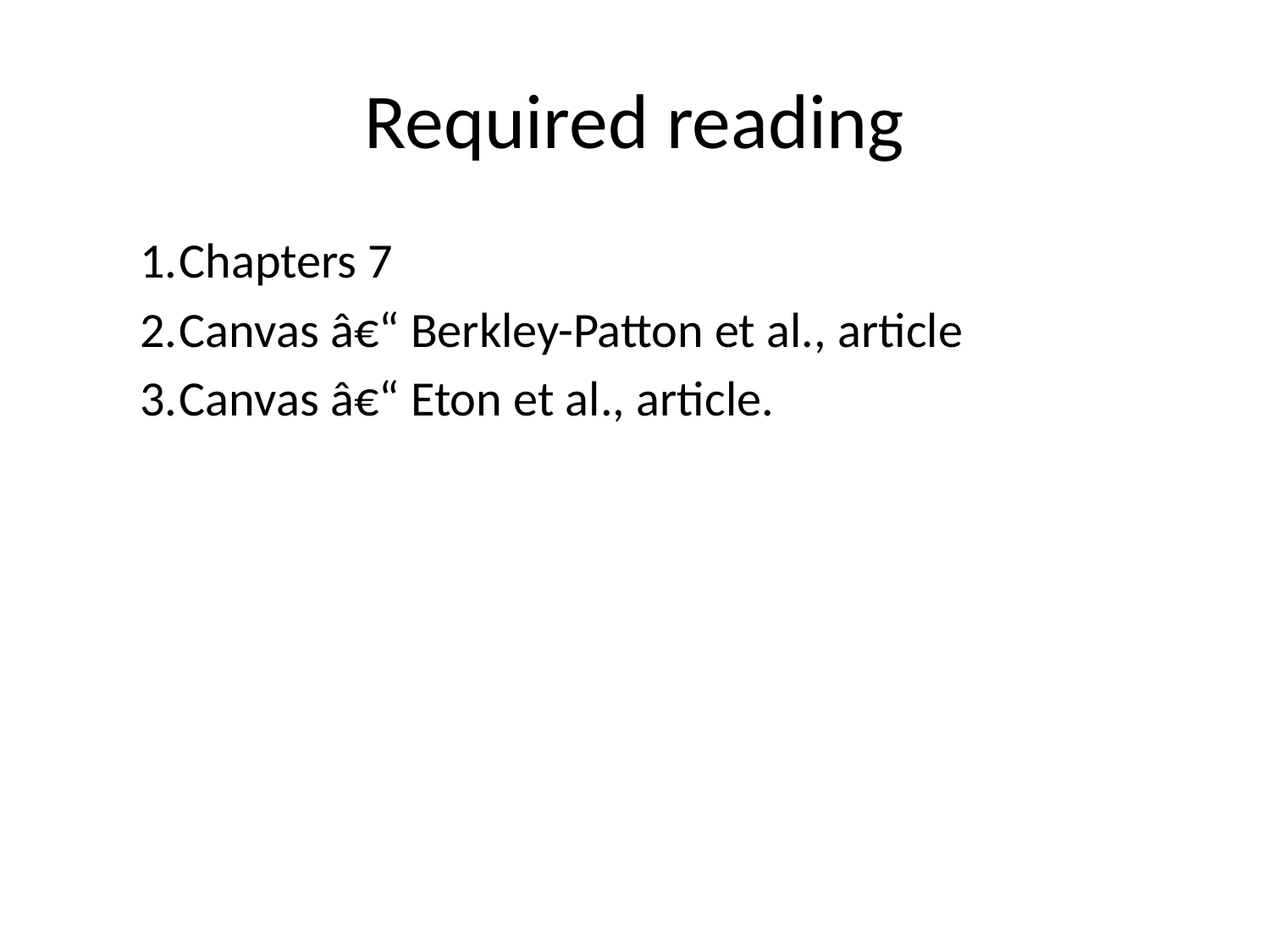

# Required reading
Chapters 7
Canvas â€“ Berkley-Patton et al., article
Canvas â€“ Eton et al., article.